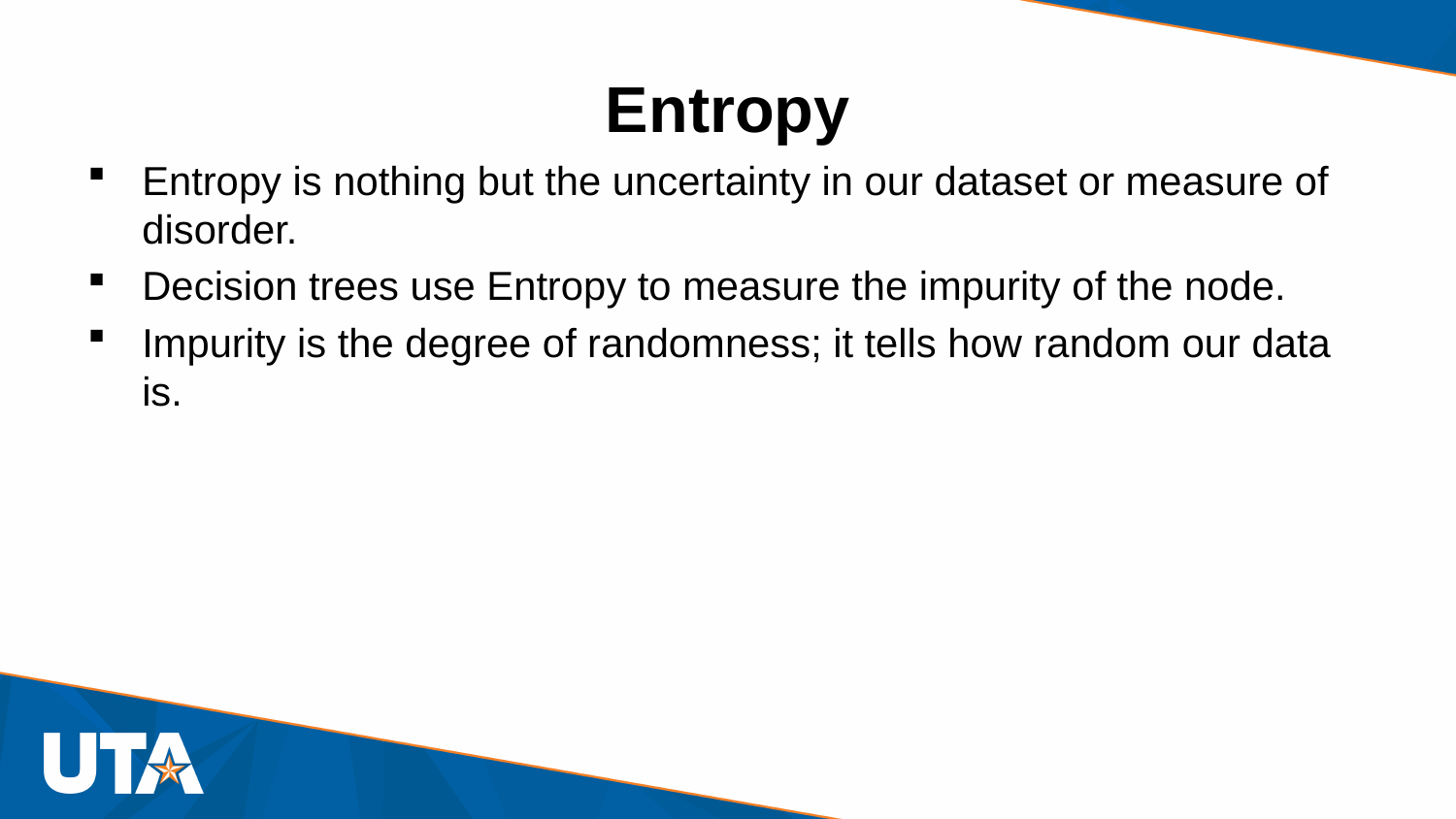

# Entropy
Entropy is nothing but the uncertainty in our dataset or measure of disorder.
Decision trees use Entropy to measure the impurity of the node.
Impurity is the degree of randomness; it tells how random our data is.